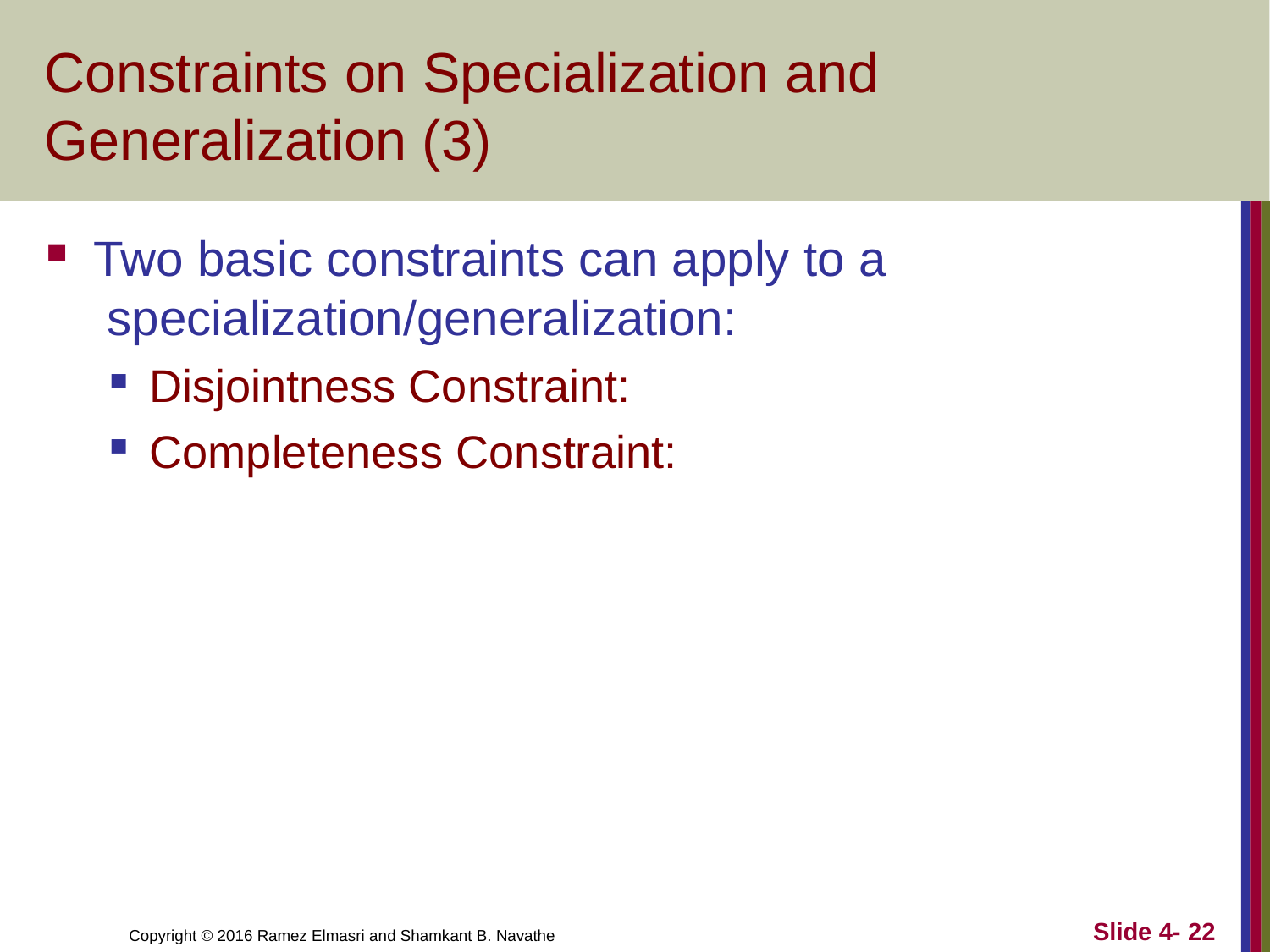

# Constraints on Specialization and  Generalization (3)
Two basic constraints can apply to a  specialization/generalization:
Disjointness Constraint:
Completeness Constraint:
Slide 4- 22
Copyright © 2016 Ramez Elmasri and Shamkant B. Navathe